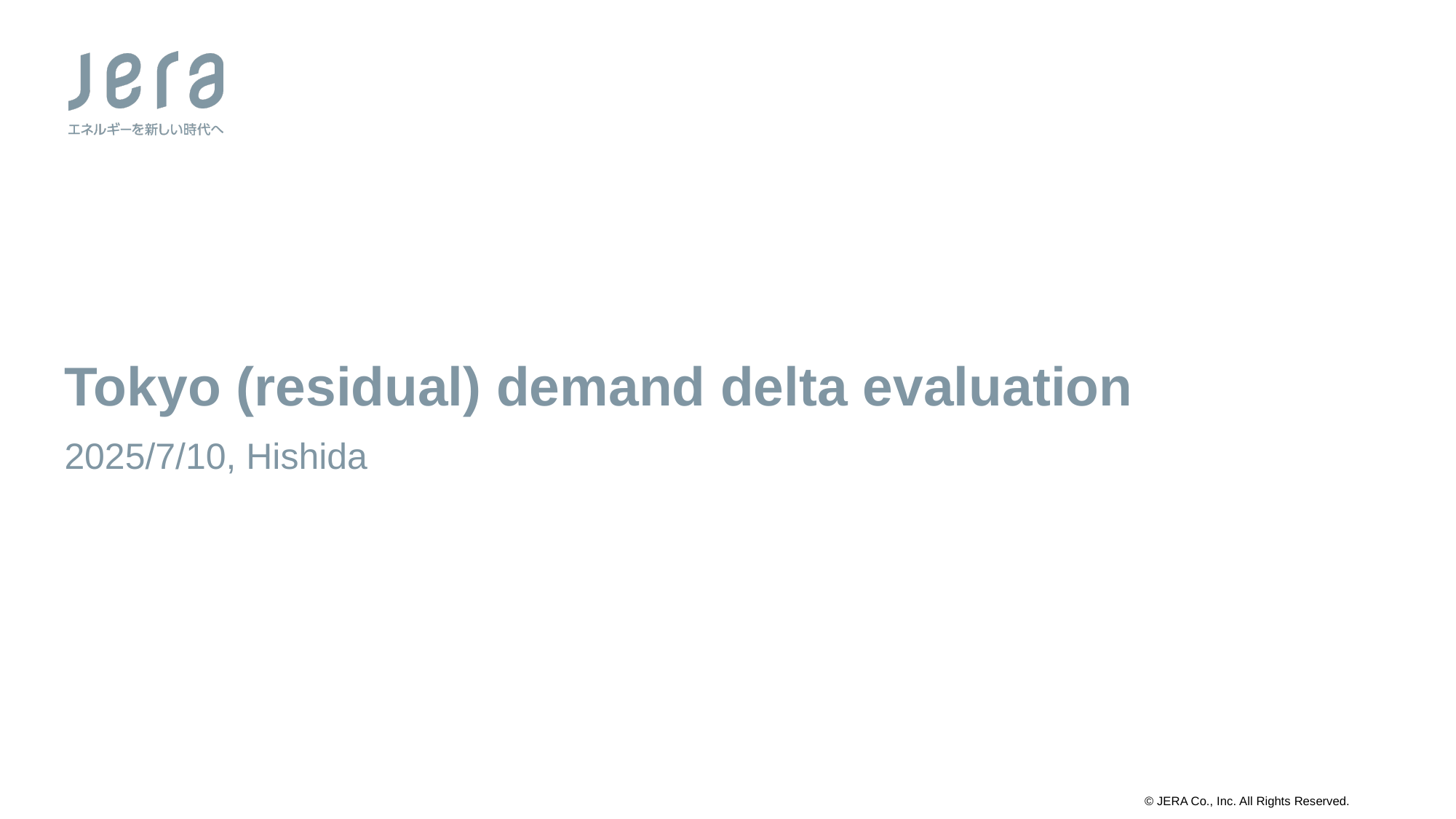

# Tokyo (residual) demand delta evaluation
2025/7/10, Hishida